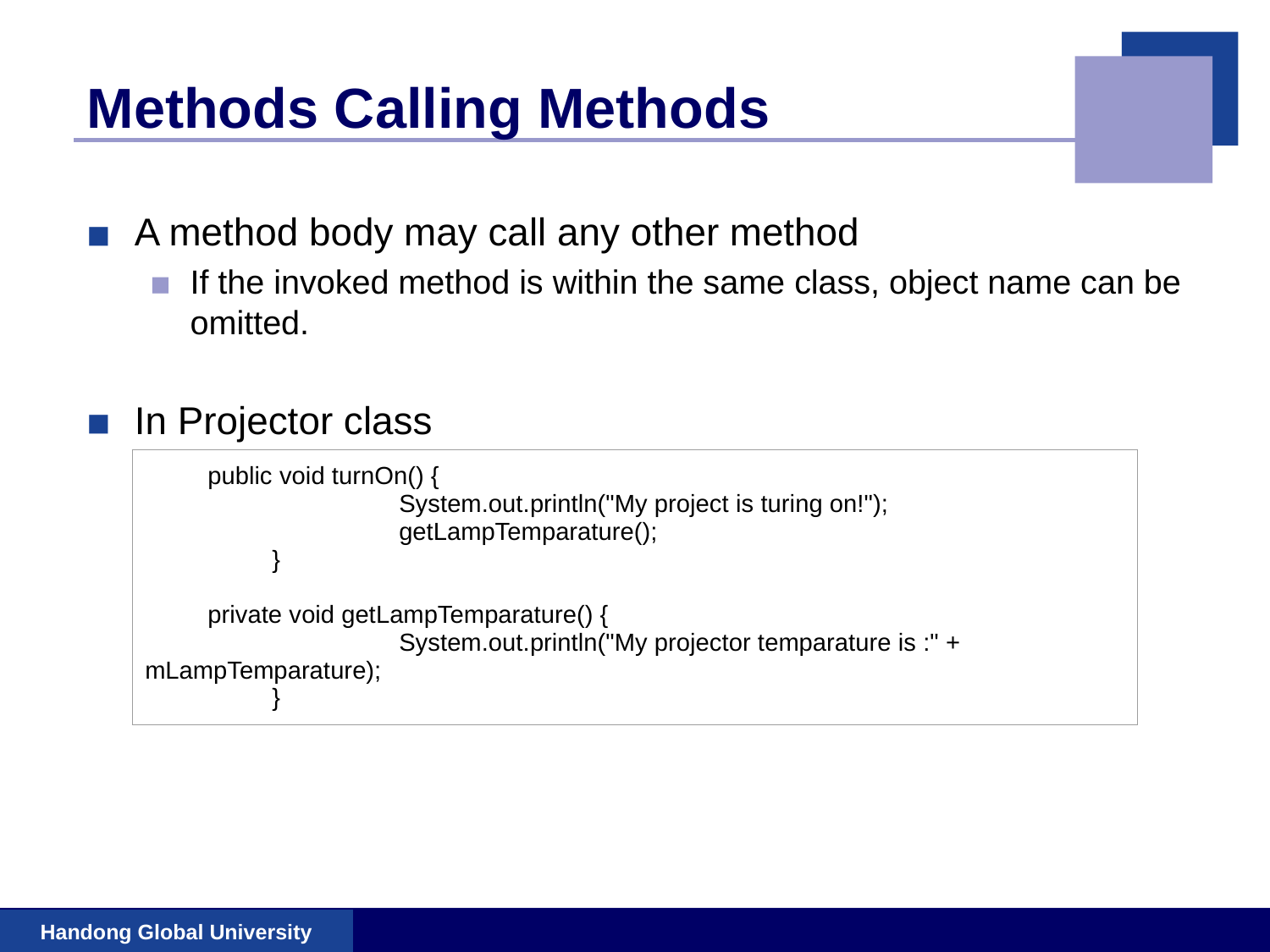

# Methods Calling Methods
A method body may call any other method
If the invoked method is within the same class, object name can be omitted.

In Projector class

| public void turnOn() { System.out.println("My project is turing on!"); getLampTemparature(); } private void getLampTemparature() { System.out.println("My projector temparature is :" + mLampTemparature); } |
| --- |